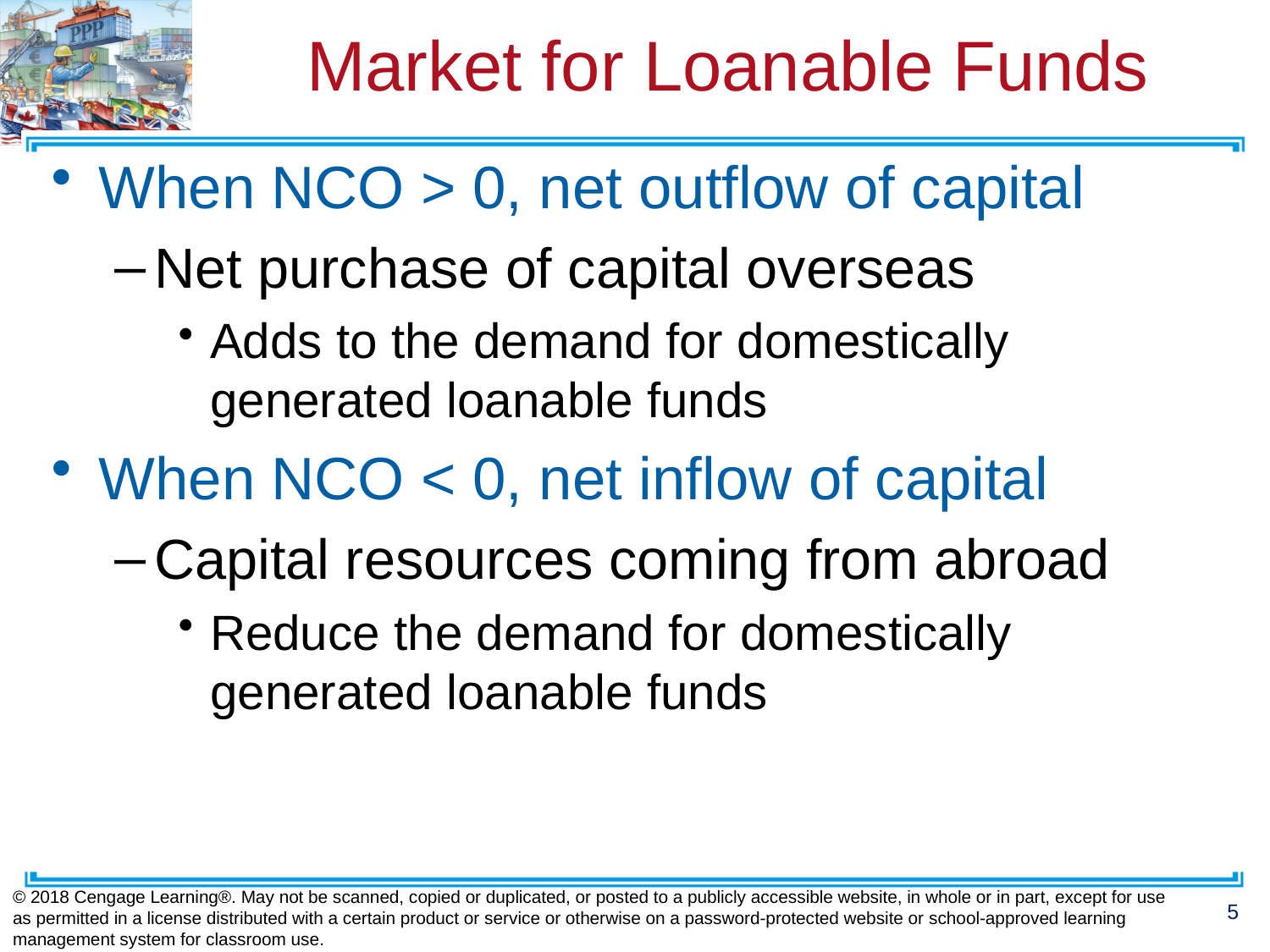

# Market for Loanable Funds
When NCO > 0, net outflow of capital
Net purchase of capital overseas
Adds to the demand for domestically generated loanable funds
When NCO < 0, net inflow of capital
Capital resources coming from abroad
Reduce the demand for domestically generated loanable funds

© 2018 Cengage Learning®. May not be scanned, copied or duplicated, or posted to a publicly accessible website, in whole or in part, except for use as permitted in a license distributed with a certain product or service or otherwise on a password-protected website or school-approved learning management system for classroom use.
5